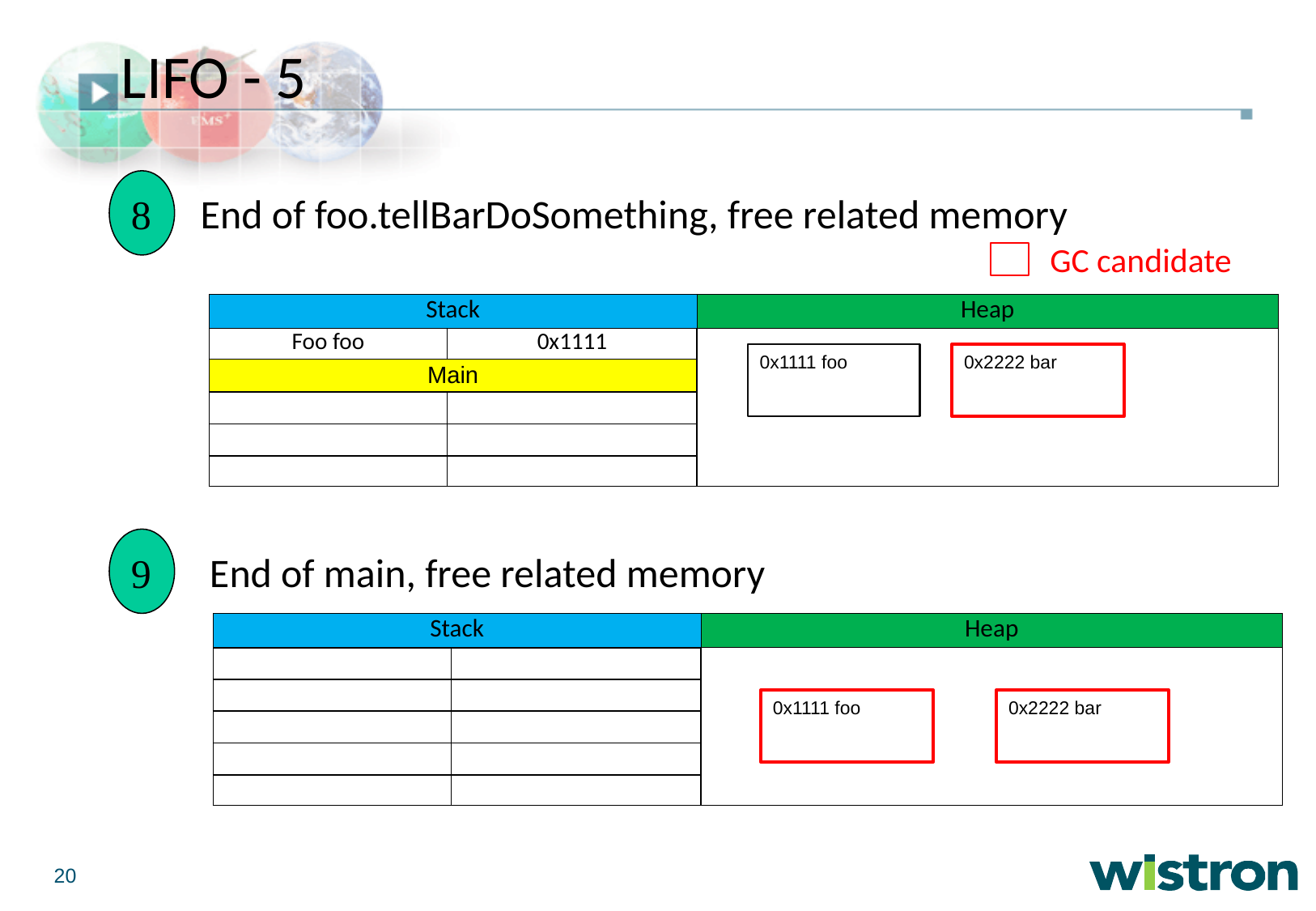

LIFO - 5
8
End of foo.tellBarDoSomething, free related memory
GC candidate

| Stack |  | Heap |
| --- | --- | --- |
| Foo foo | 0x1111 |  |
| Main |  |  |
|  |  |  |
|  |  |  |
|  |  |  |
0x1111 foo
0x2222 bar
9
End of main, free related memory
| Stack |  | Heap |
| --- | --- | --- |
|  |  |  |
|  |  |  |
|  |  |  |
|  |  |  |
|  |  |  |
0x1111 foo
0x2222 bar